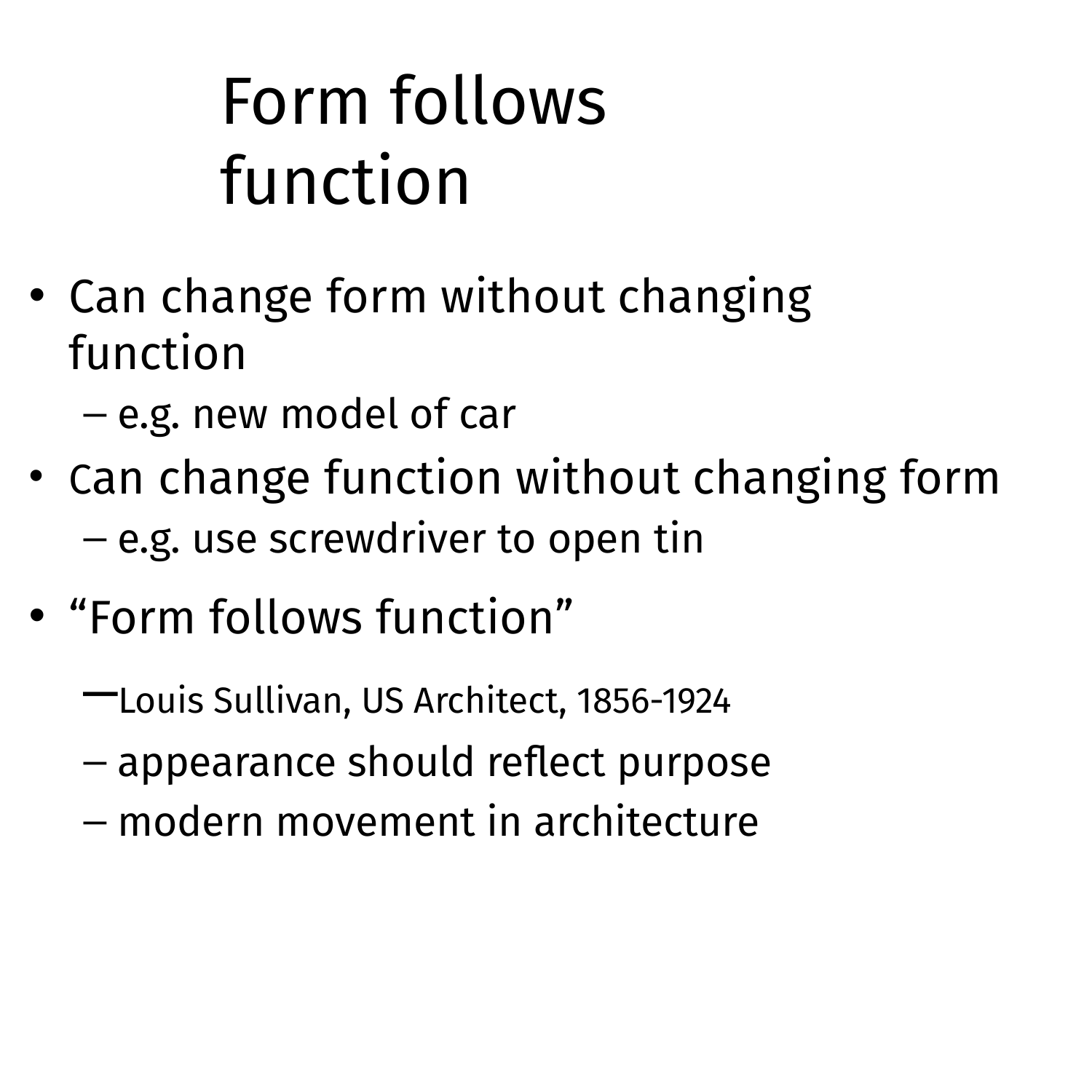

# Form follows function
Can change form without changing function
e.g. new model of car
Can change function without changing form
e.g. use screwdriver to open tin
“Form follows function”
Louis Sullivan, US Architect, 1856-1924
appearance should reflect purpose
modern movement in architecture